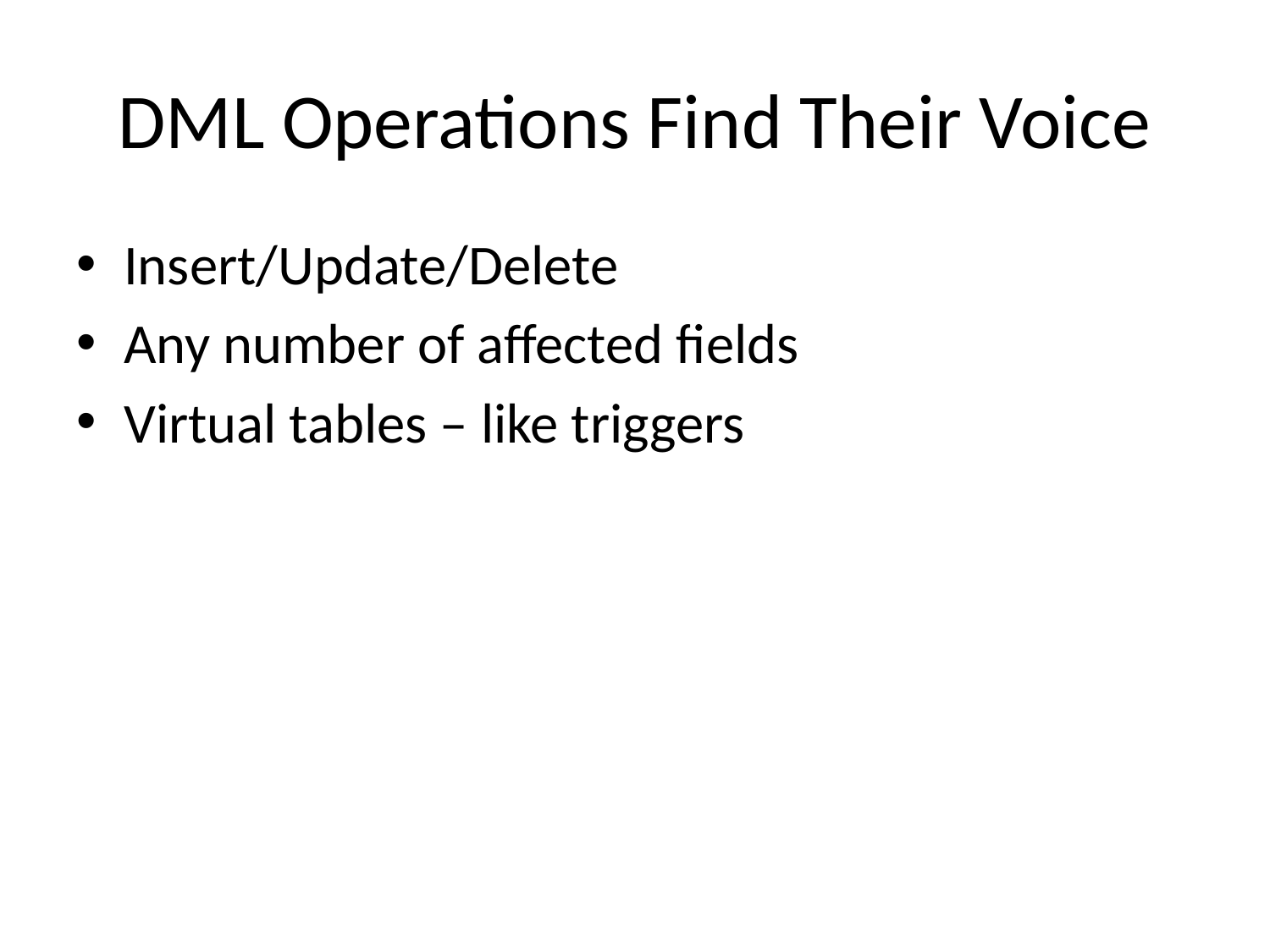

# DML Operations Find Their Voice
Insert/Update/Delete
Any number of affected fields
Virtual tables – like triggers